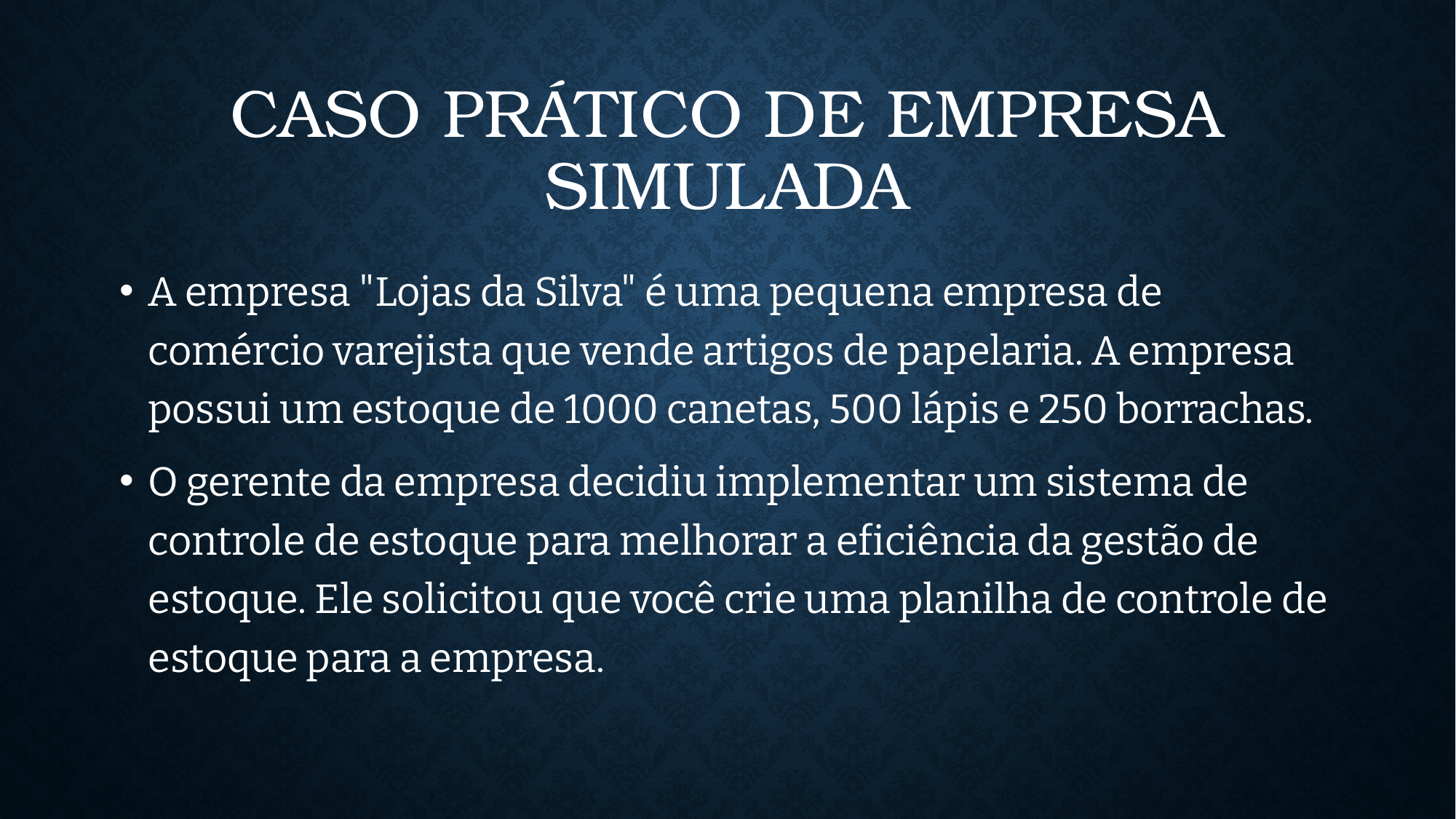

# Caso prático de empresa simulada
A empresa "Lojas da Silva" é uma pequena empresa de comércio varejista que vende artigos de papelaria. A empresa possui um estoque de 1000 canetas, 500 lápis e 250 borrachas.
O gerente da empresa decidiu implementar um sistema de controle de estoque para melhorar a eficiência da gestão de estoque. Ele solicitou que você crie uma planilha de controle de estoque para a empresa.